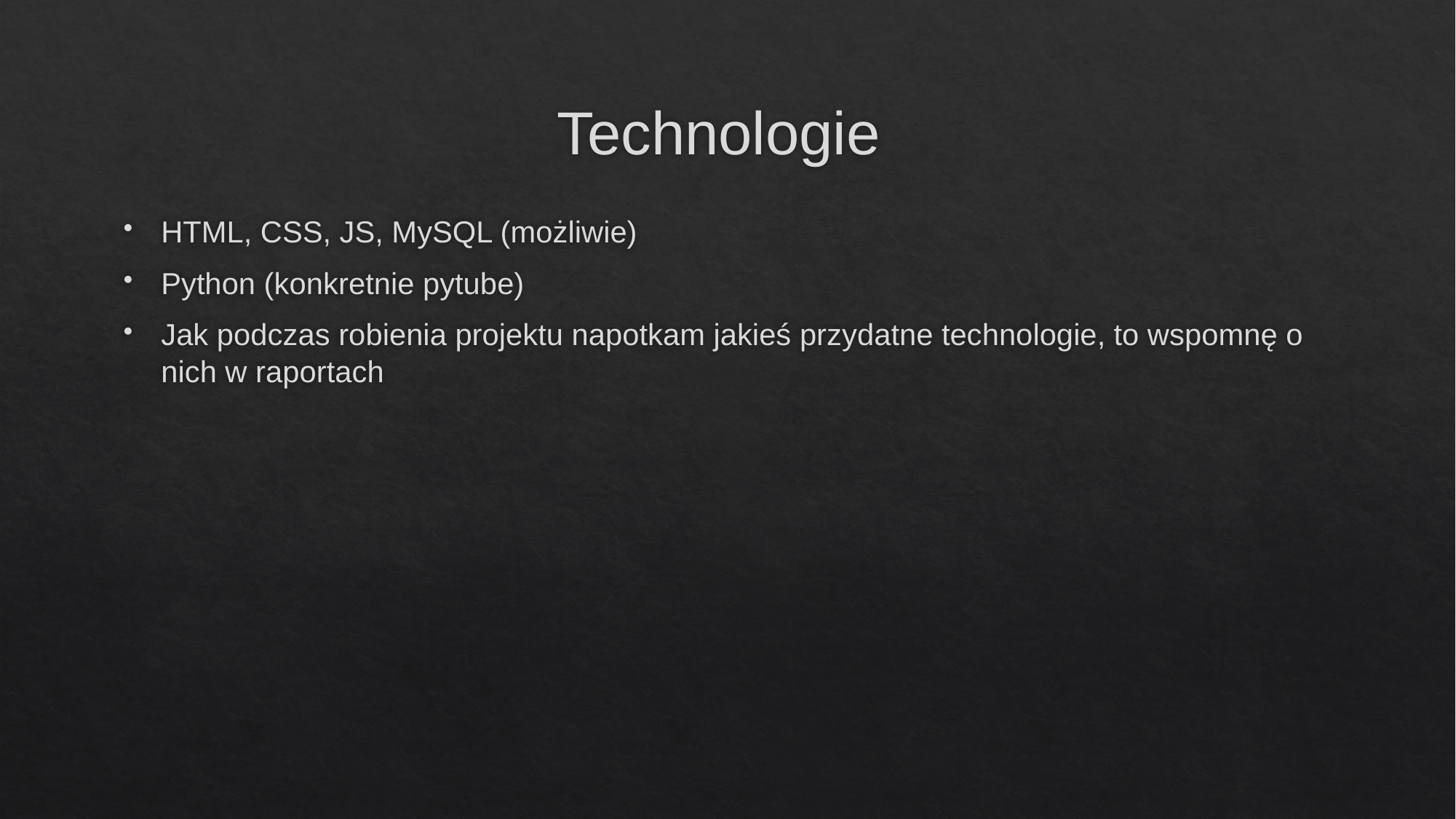

# Technologie
HTML, CSS, JS, MySQL (możliwie)
Python (konkretnie pytube)
Jak podczas robienia projektu napotkam jakieś przydatne technologie, to wspomnę o nich w raportach